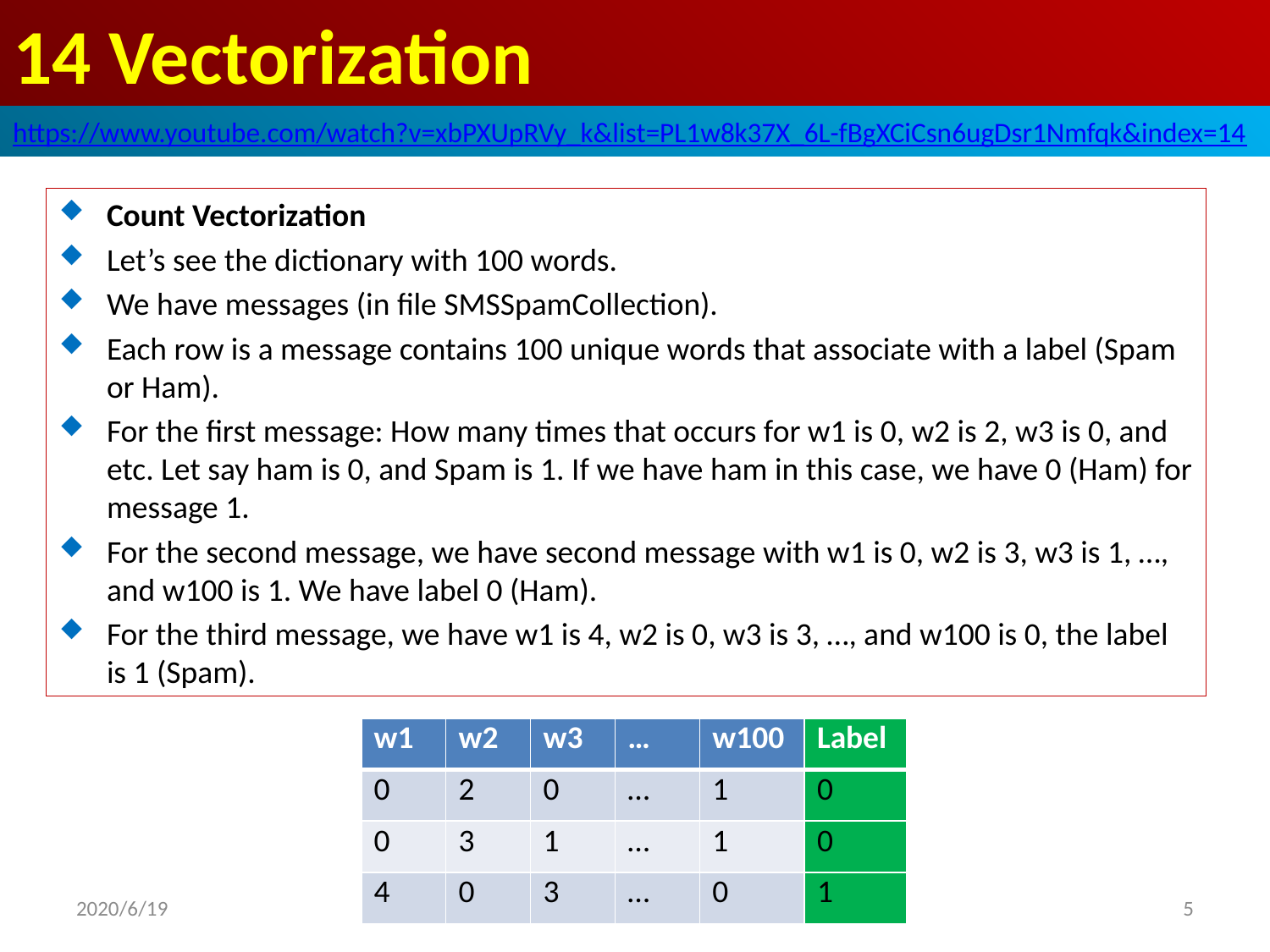

# 14 Vectorization
https://www.youtube.com/watch?v=xbPXUpRVy_k&list=PL1w8k37X_6L-fBgXCiCsn6ugDsr1Nmfqk&index=14
Count Vectorization
Let’s see the dictionary with 100 words.
We have messages (in file SMSSpamCollection).
Each row is a message contains 100 unique words that associate with a label (Spam or Ham).
For the first message: How many times that occurs for w1 is 0, w2 is 2, w3 is 0, and etc. Let say ham is 0, and Spam is 1. If we have ham in this case, we have 0 (Ham) for message 1.
For the second message, we have second message with w1 is 0, w2 is 3, w3 is 1, …, and w100 is 1. We have label 0 (Ham).
For the third message, we have w1 is 4, w2 is 0, w3 is 3, …, and w100 is 0, the label is 1 (Spam).

| w1 | w2 | w3 | … | w100 | Label |
| --- | --- | --- | --- | --- | --- |
| 0 | 2 | 0 | … | 1 | 0 |
| 0 | 3 | 1 | … | 1 | 0 |
| 4 | 0 | 3 | … | 0 | 1 |
2020/6/19
5